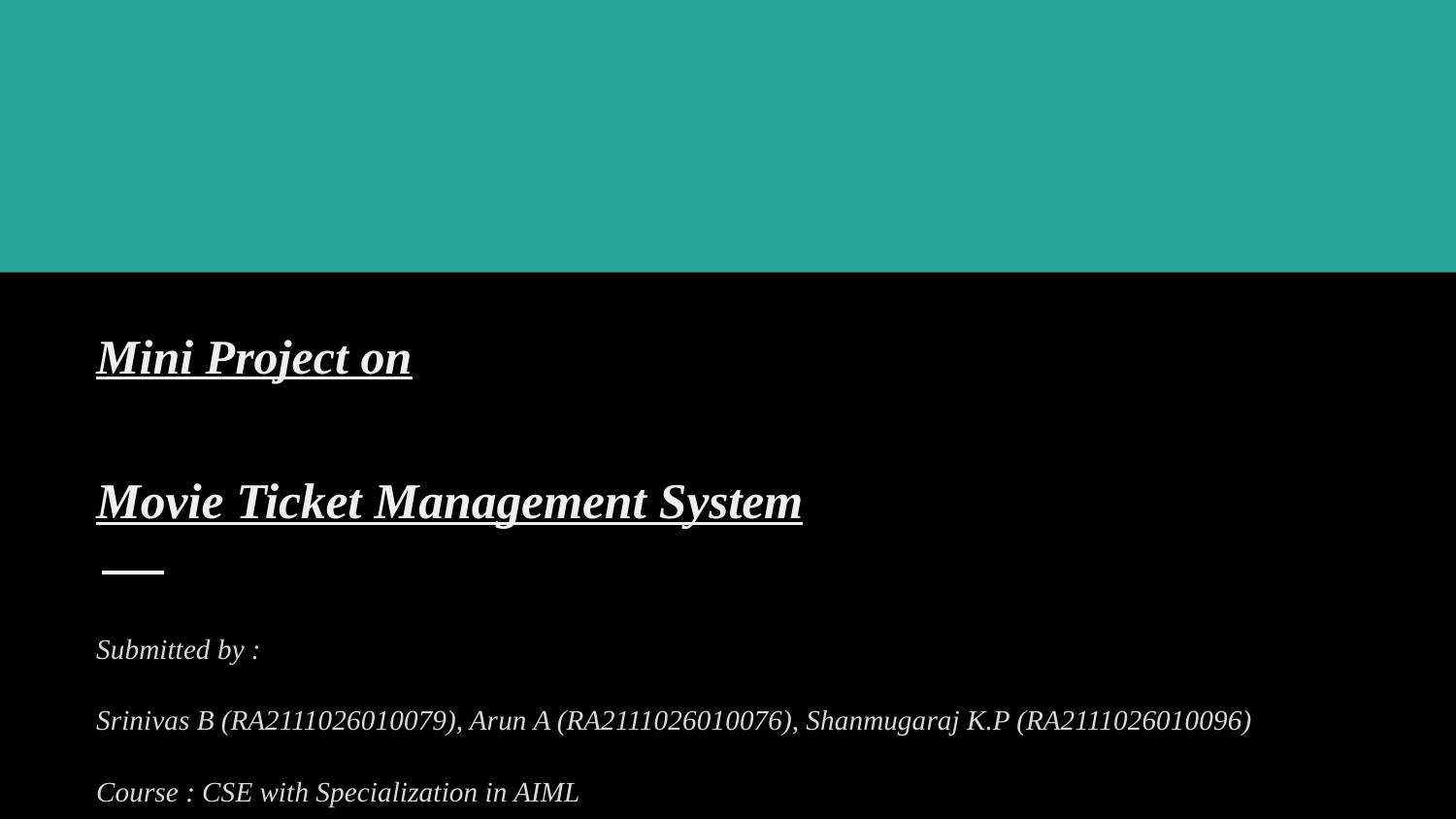

# Mini Project on

Movie Ticket Management System
Submitted by :
Srinivas B (RA2111026010079), Arun A (RA2111026010076), Shanmugaraj K.P (RA2111026010096)
Course : CSE with Specialization in AIML